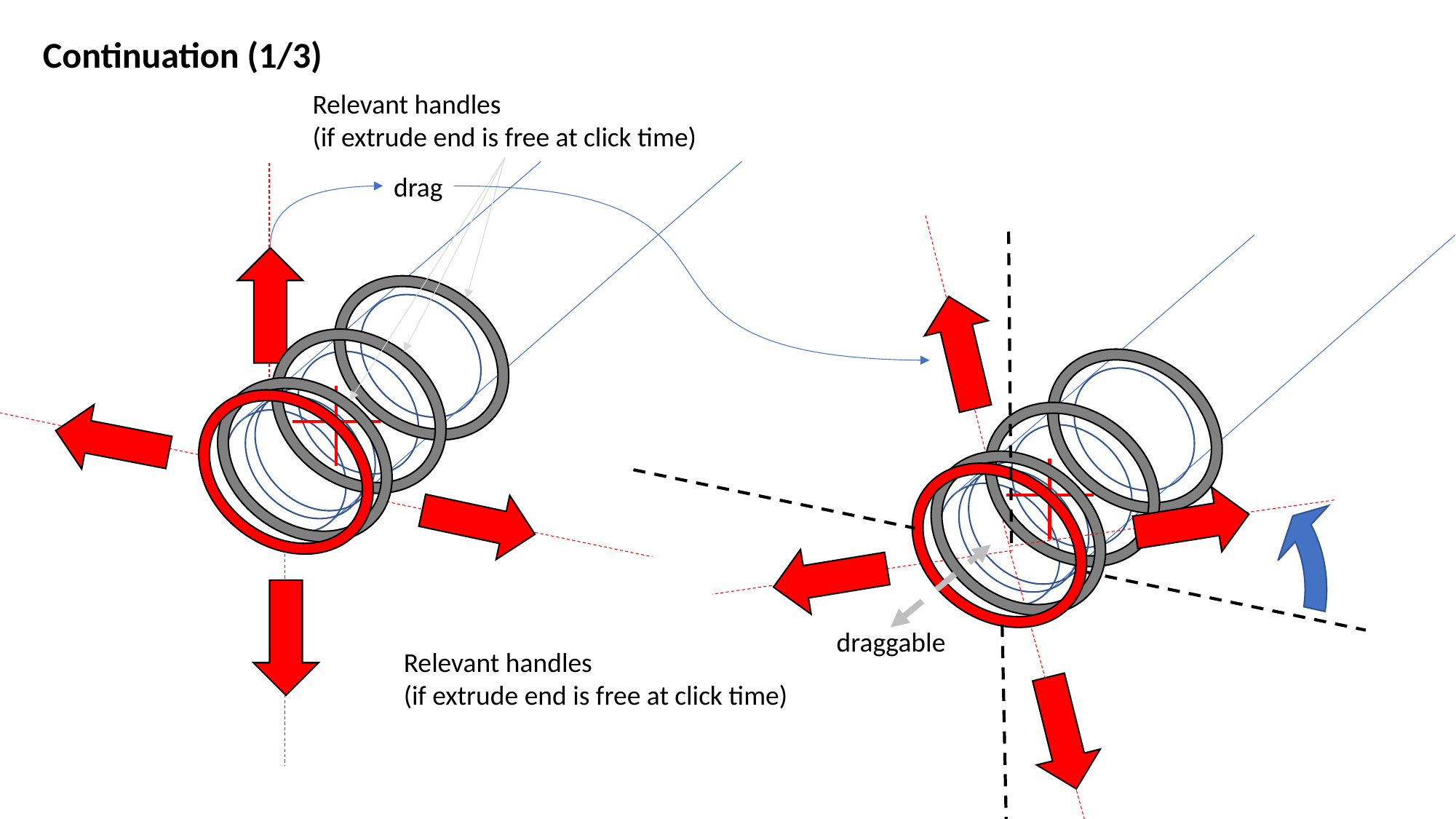

Continuation (1/3)
Relevant handles
(if extrude end is free at click time)
drag

draggable
Relevant handles
(if extrude end is free at click time)